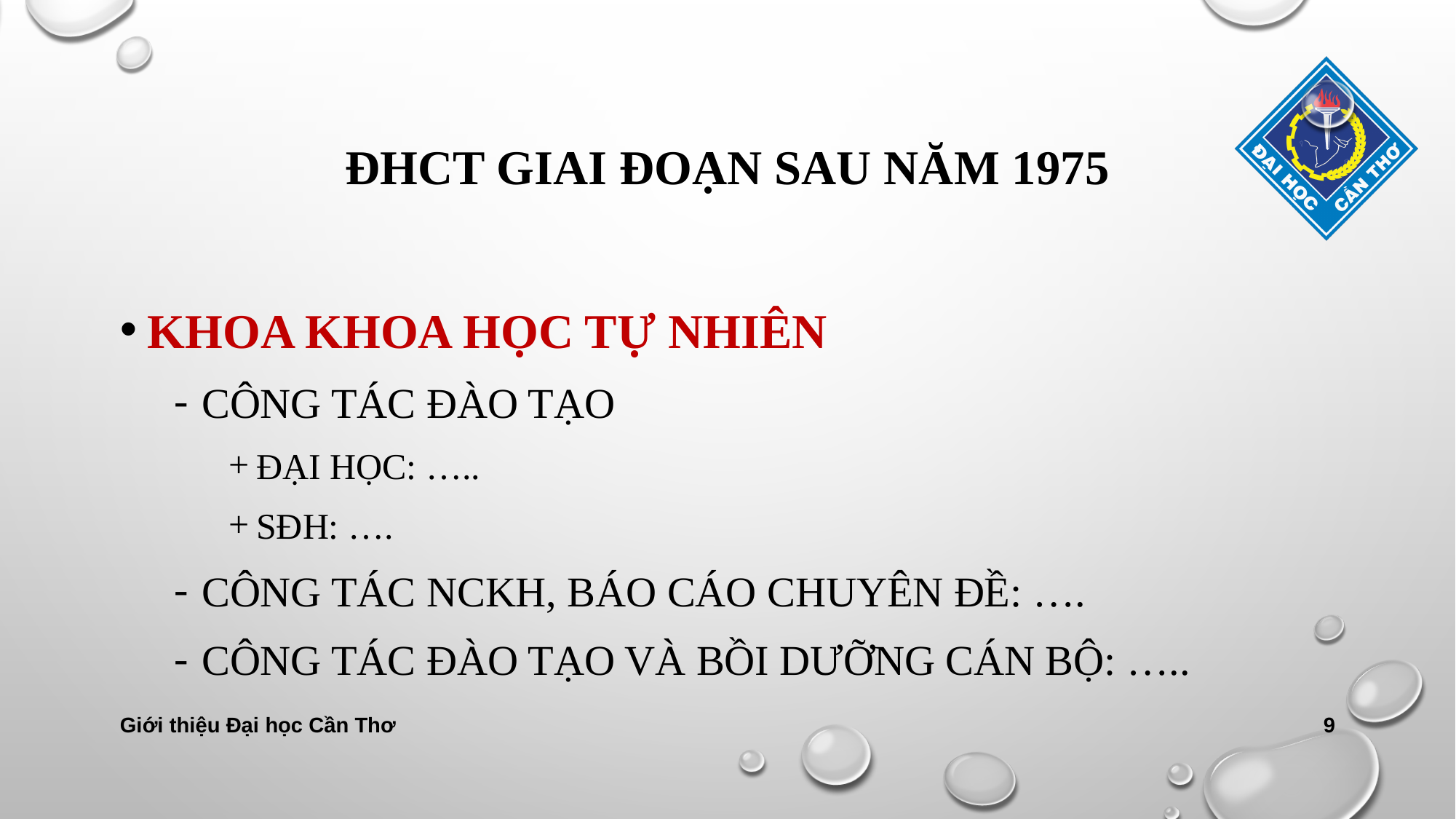

# Đhct GIAI ĐOẠN SAU NĂM 1975
Khoa khoa học tự nhiên
Công tác đào tạo
Đại học: …..
SĐH: ….
Công tác nckh, báo cáo chuyên đề: ….
Công tác đào tạo và bồi dưỡng cán bộ: …..

Giới thiệu Đại học Cần Thơ
9